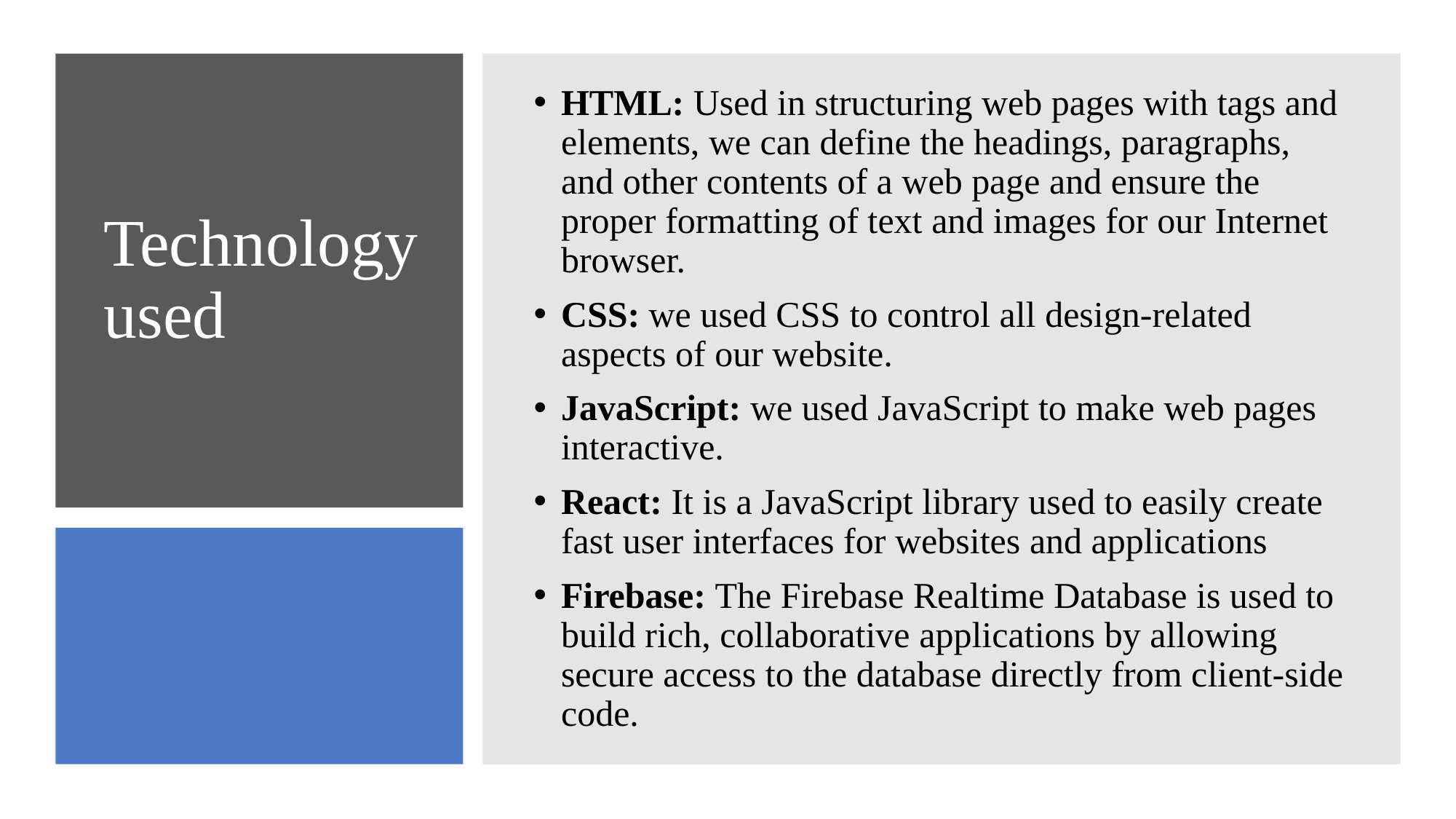

HTML: Used in structuring web pages with tags and elements, we can define the headings, paragraphs, and other contents of a web page and ensure the proper formatting of text and images for our Internet browser.
CSS: we used CSS to control all design-related aspects of our website.
JavaScript: we used JavaScript to make web pages interactive.
React: It is a JavaScript library used to easily create fast user interfaces for websites and applications
Firebase: The Firebase Realtime Database is used to build rich, collaborative applications by allowing secure access to the database directly from client-side code.
# Technology used